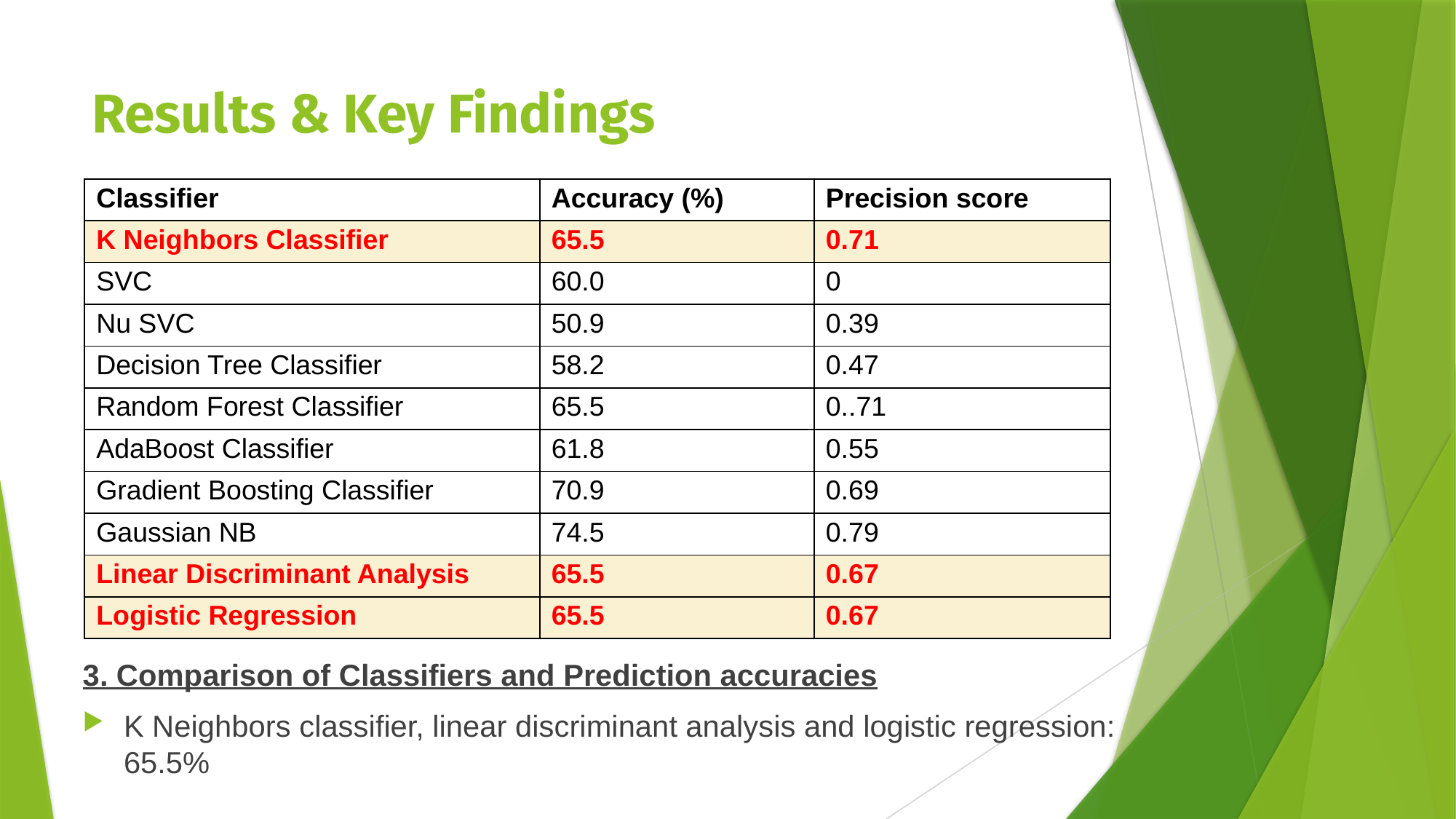

# Results & Key Findings
| Classifier | Accuracy (%) | Precision score |
| --- | --- | --- |
| K Neighbors Classifier | 65.5 | 0.71 |
| SVC | 60.0 | 0 |
| Nu SVC | 50.9 | 0.39 |
| Decision Tree Classifier | 58.2 | 0.47 |
| Random Forest Classifier | 65.5 | 0..71 |
| AdaBoost Classifier | 61.8 | 0.55 |
| Gradient Boosting Classifier | 70.9 | 0.69 |
| Gaussian NB | 74.5 | 0.79 |
| Linear Discriminant Analysis | 65.5 | 0.67 |
| Logistic Regression | 65.5 | 0.67 |
3. Comparison of Classifiers and Prediction accuracies
K Neighbors classifier, linear discriminant analysis and logistic regression: 65.5%